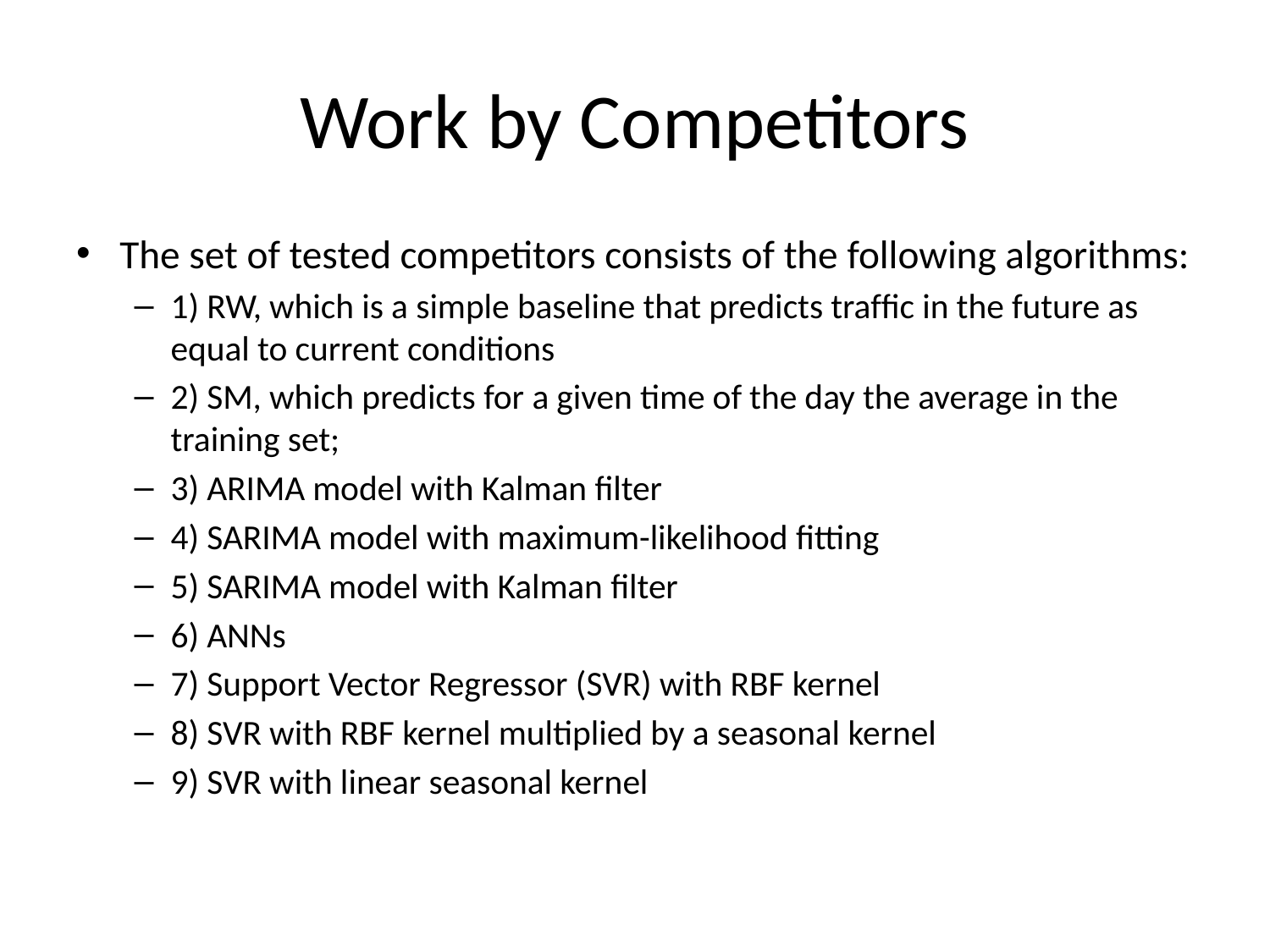

# Work by Competitors
The set of tested competitors consists of the following algorithms:
1) RW, which is a simple baseline that predicts trafﬁc in the future as equal to current conditions
2) SM, which predicts for a given time of the day the average in the training set;
3) ARIMA model with Kalman ﬁlter
4) SARIMA model with maximum-likelihood ﬁtting
5) SARIMA model with Kalman ﬁlter
6) ANNs
7) Support Vector Regressor (SVR) with RBF kernel
8) SVR with RBF kernel multiplied by a seasonal kernel
9) SVR with linear seasonal kernel